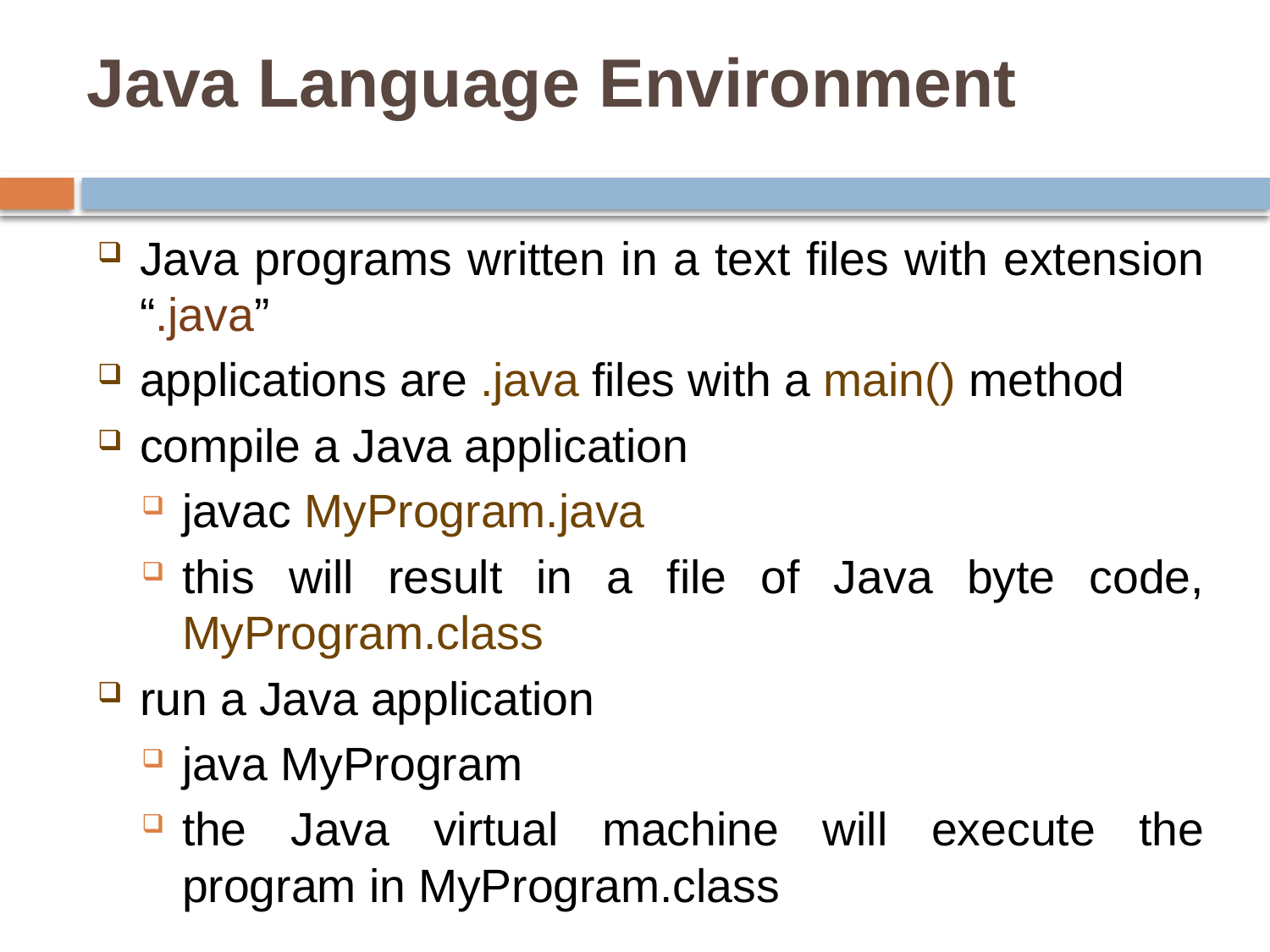

Java Language Environment
Java programs written in a text files with extension “.java”
applications are .java files with a main() method
compile a Java application
javac MyProgram.java
this will result in a file of Java byte code, MyProgram.class
run a Java application
java MyProgram
the Java virtual machine will execute the program in MyProgram.class